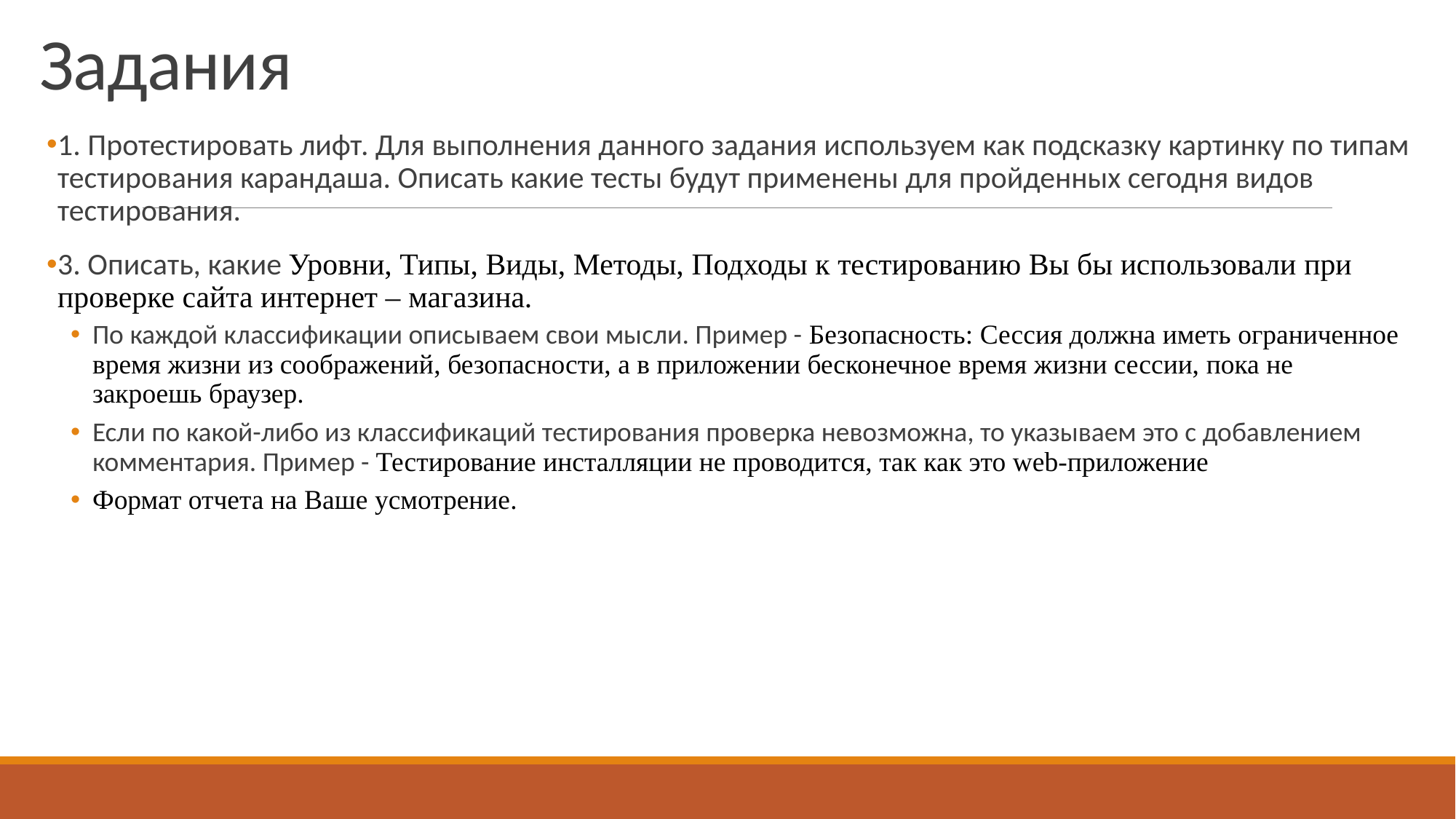

# Задания
1. Протестировать лифт. Для выполнения данного задания используем как подсказку картинку по типам тестирования карандаша. Описать какие тесты будут применены для пройденных сегодня видов тестирования.
3. Описать, какие Уровни, Типы, Виды, Методы, Подходы к тестированию Вы бы использовали при проверке сайта интернет – магазина.
По каждой классификации описываем свои мысли. Пример - Безопасность: Сессия должна иметь ограниченное время жизни из соображений, безопасности, а в приложении бесконечное время жизни сессии, пока не закроешь браузер.
Если по какой-либо из классификаций тестирования проверка невозможна, то указываем это с добавлением комментария. Пример - Тестирование инсталляции не проводится, так как это web-приложение
Формат отчета на Ваше усмотрение.